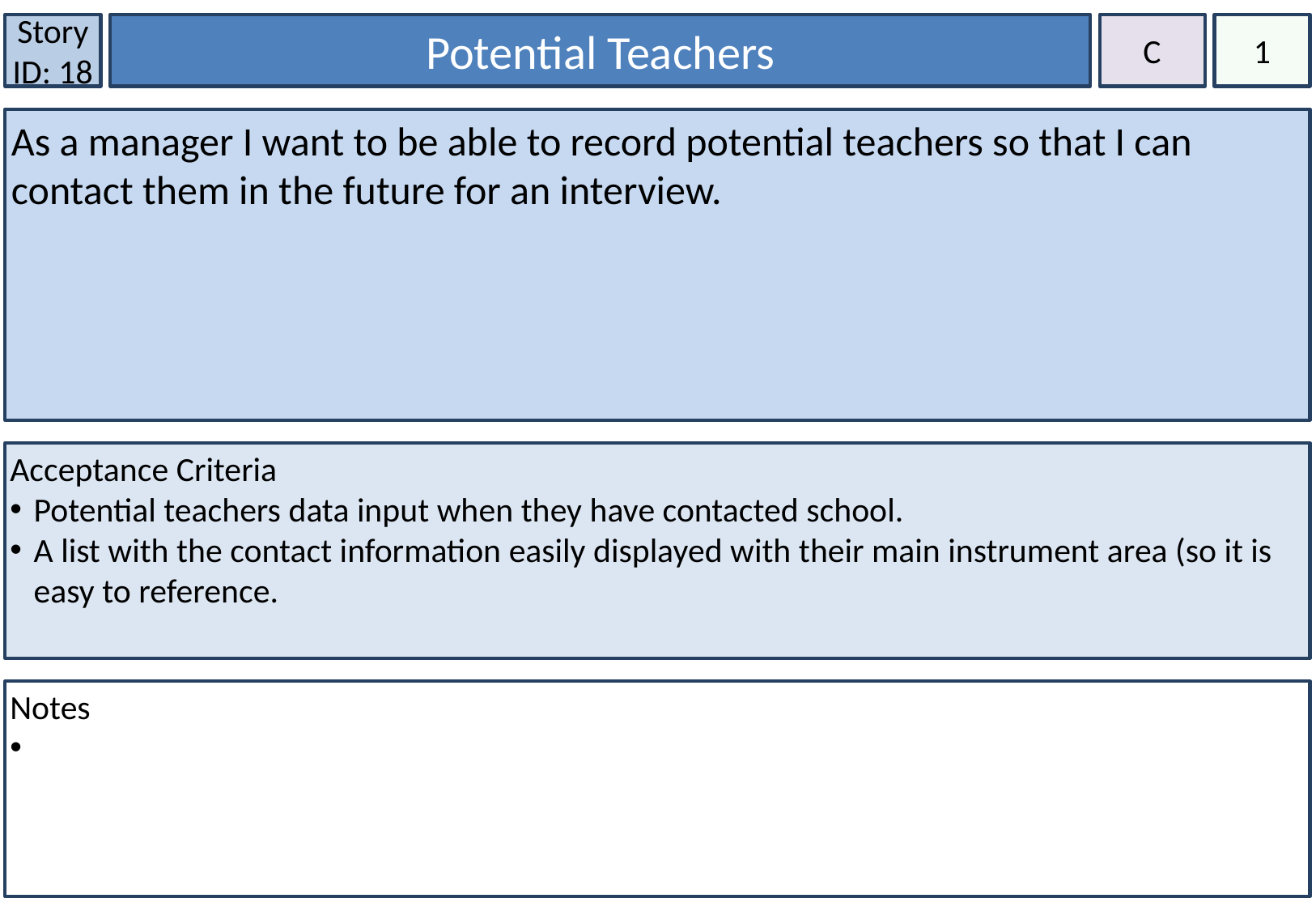

Story ID: 18

1

Potential Teachers

C

As a manager I want to be able to record potential teachers so that I can contact them in the future for an interview.

Acceptance Criteria
Potential teachers data input when they have contacted school.
A list with the contact information easily displayed with their main instrument area (so it is easy to reference.

Notes